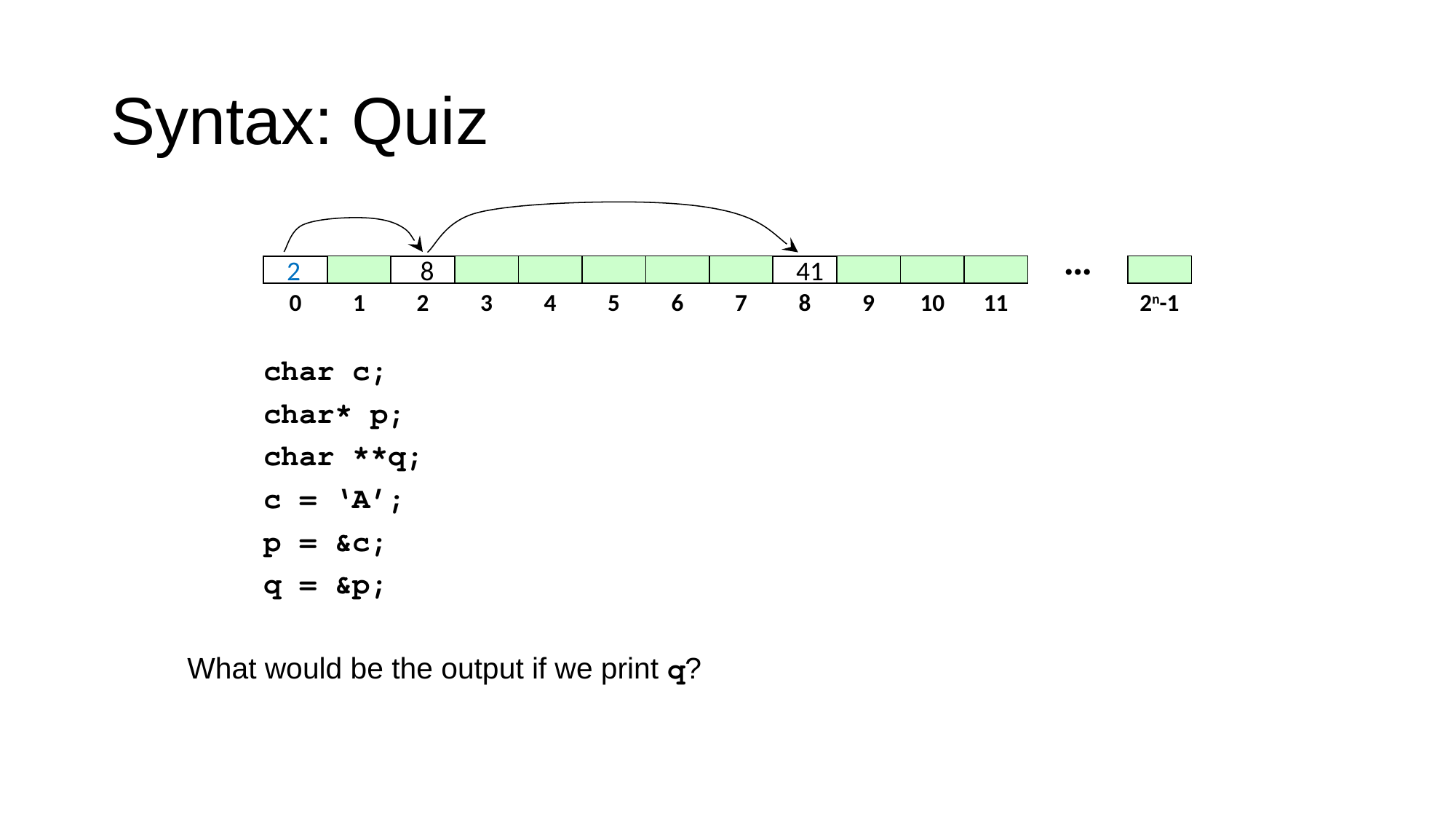

# Syntax: Quiz

		char c;
		char* p;
		char **q;
		c = ‘A’;
		p = &c;
		q = &p;

	What would be the output if we print q?

  2
0

1
   8
2

3

4

5

6

7
  41
8

9

10

11
∙∙∙

2n-1